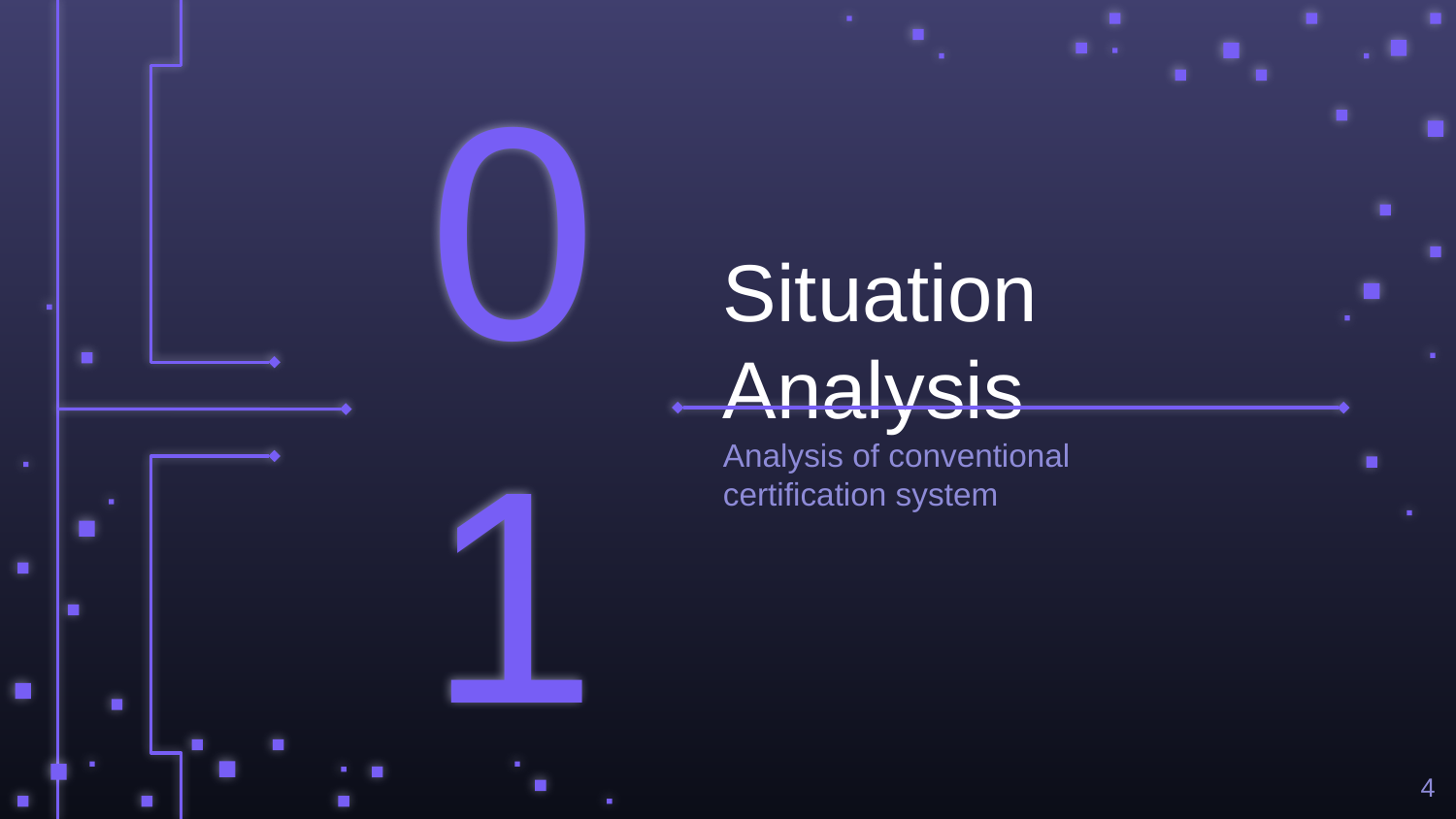

01
# Situation Analysis
Analysis of conventional certification system
4